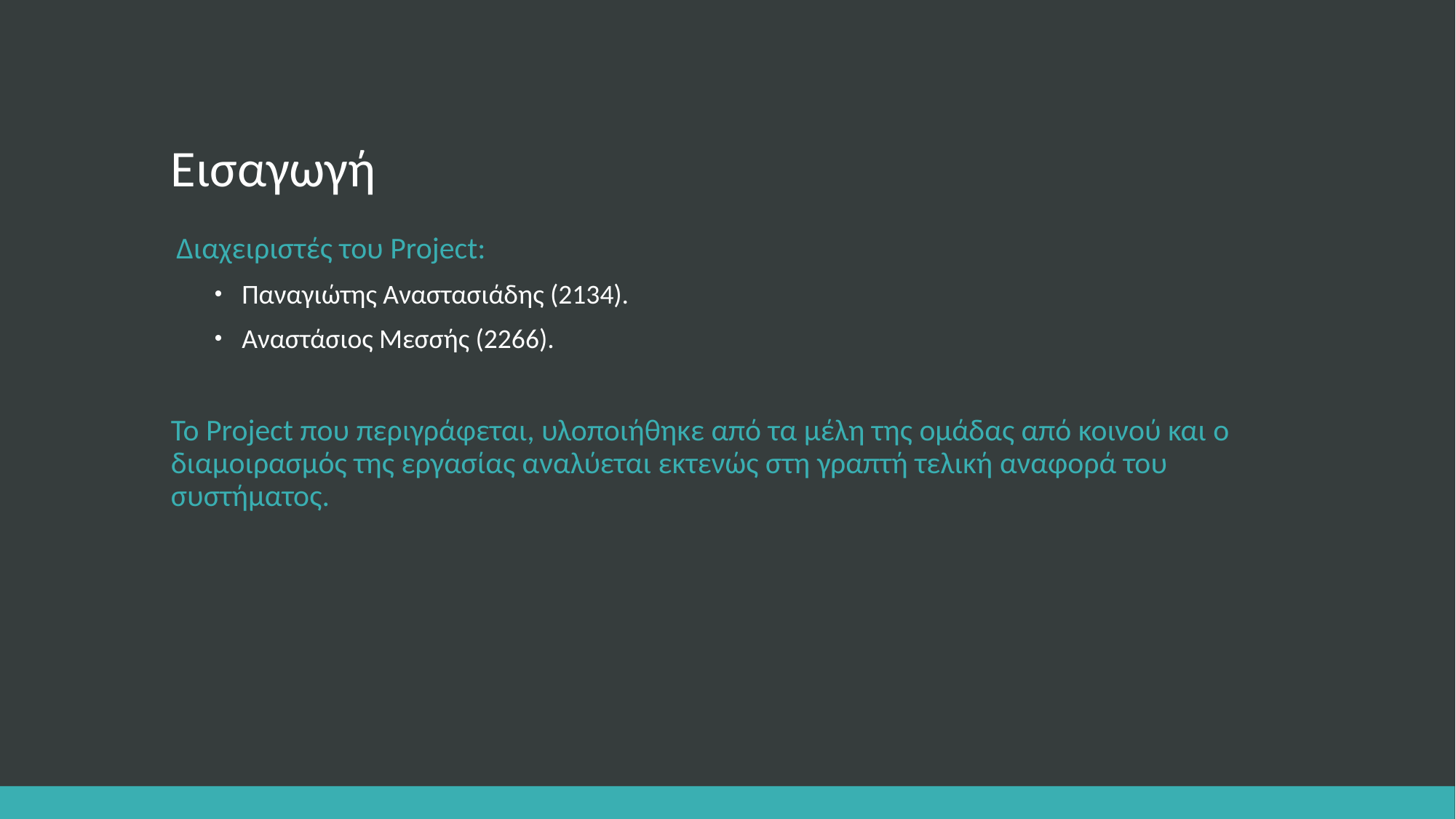

# Εισαγωγή
Διαχειριστές του Project:
Παναγιώτης Αναστασιάδης (2134).
Αναστάσιος Μεσσής (2266).

Το Project που περιγράφεται, υλοποιήθηκε από τα μέλη της ομάδας από κοινού και ο διαμοιρασμός της εργασίας αναλύεται εκτενώς στη γραπτή τελική αναφορά του συστήματος.